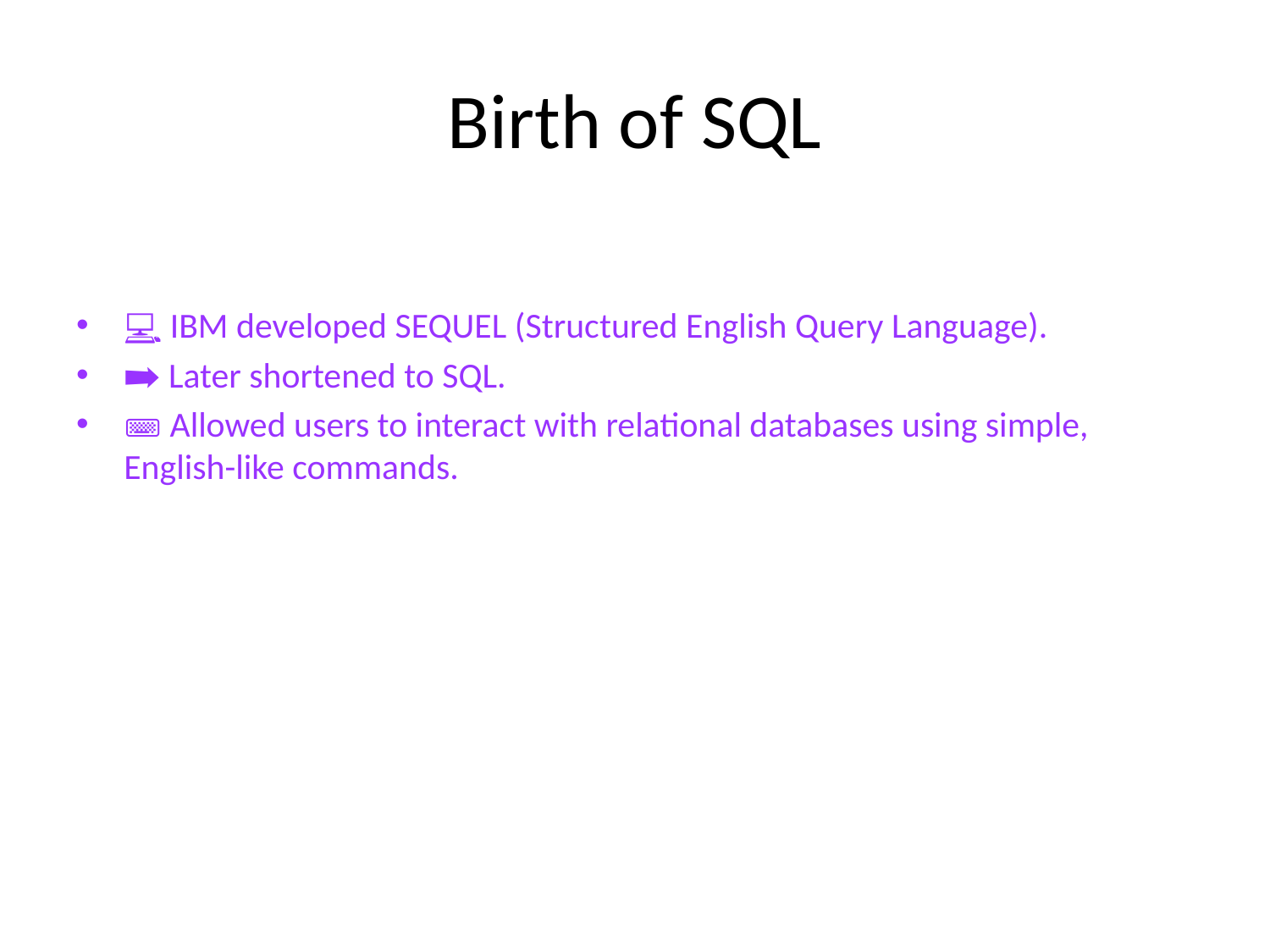

# Birth of SQL

💻 IBM developed SEQUEL (Structured English Query Language).
➡ Later shortened to SQL.
⌨️ Allowed users to interact with relational databases using simple, English-like commands.